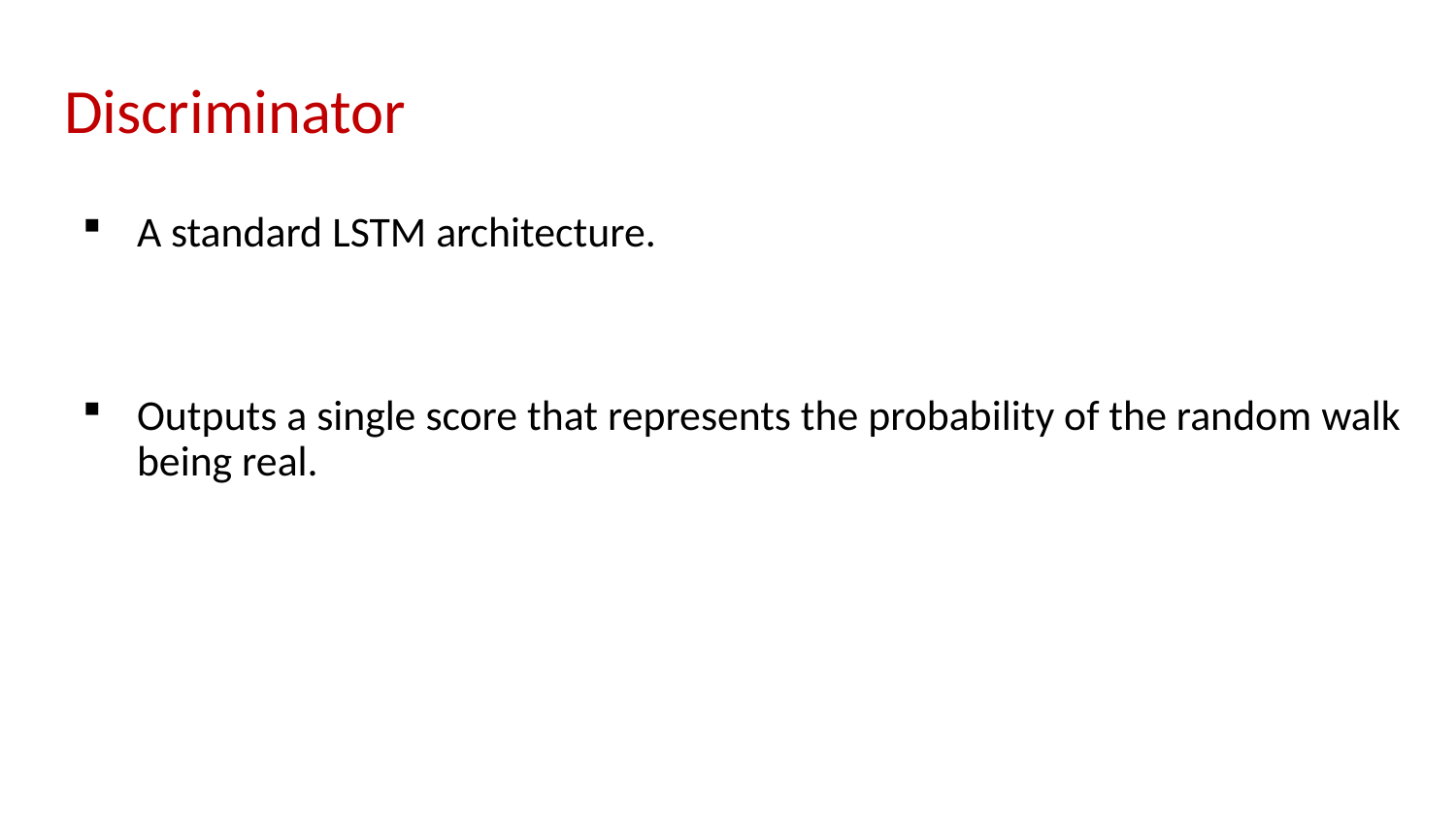

# Discriminator
A standard LSTM architecture.

Outputs a single score that represents the probability of the random walk being real.